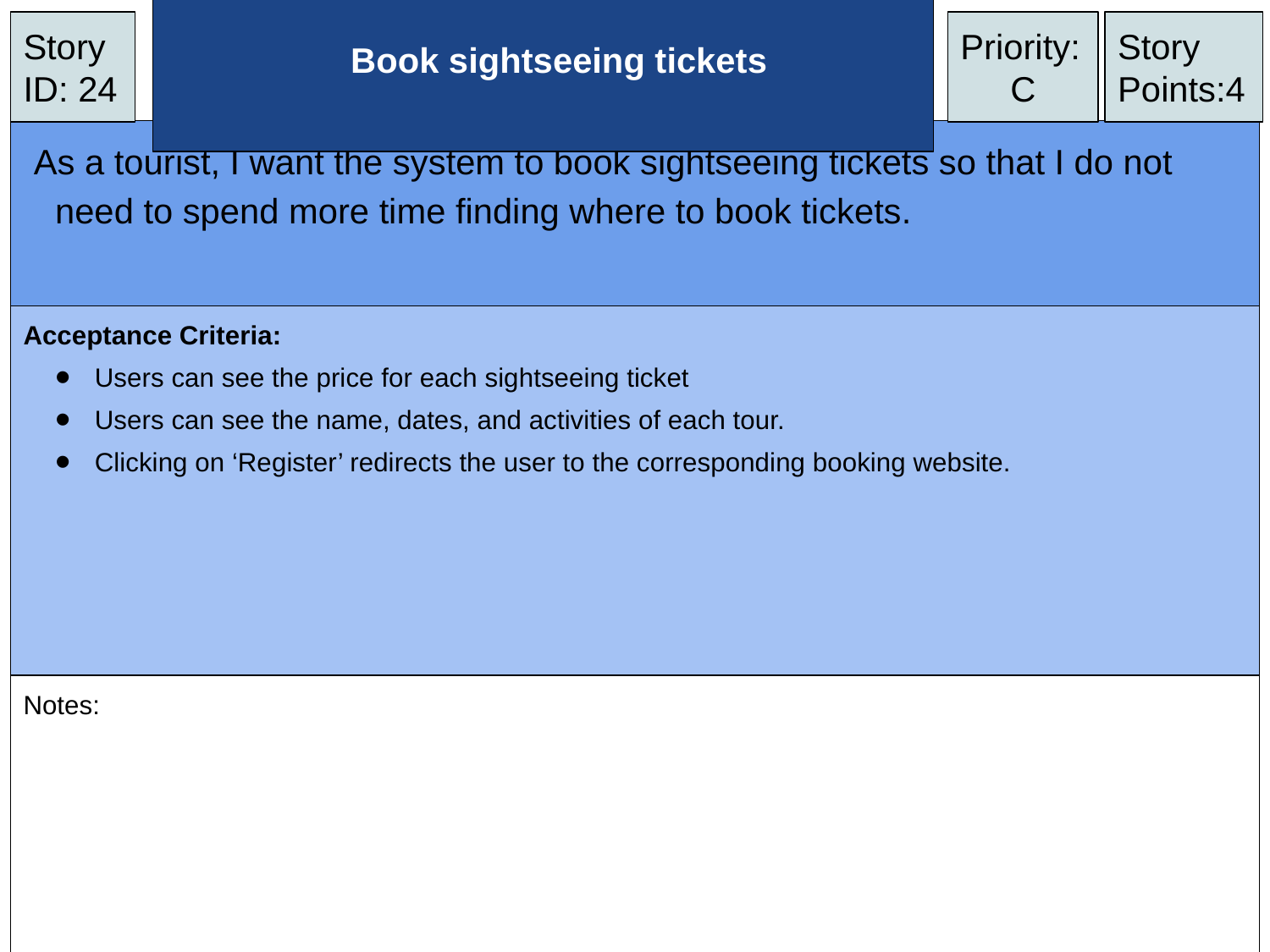

# Book sightseeing tickets
Story ID: 24
Priority:
C
Story Points:4

As a tourist, I want the system to book sightseeing tickets so that I do not need to spend more time finding where to book tickets.

Acceptance Criteria:
Users can see the price for each sightseeing ticket
Users can see the name, dates, and activities of each tour.
Clicking on ‘Register’ redirects the user to the corresponding booking website.

Notes: